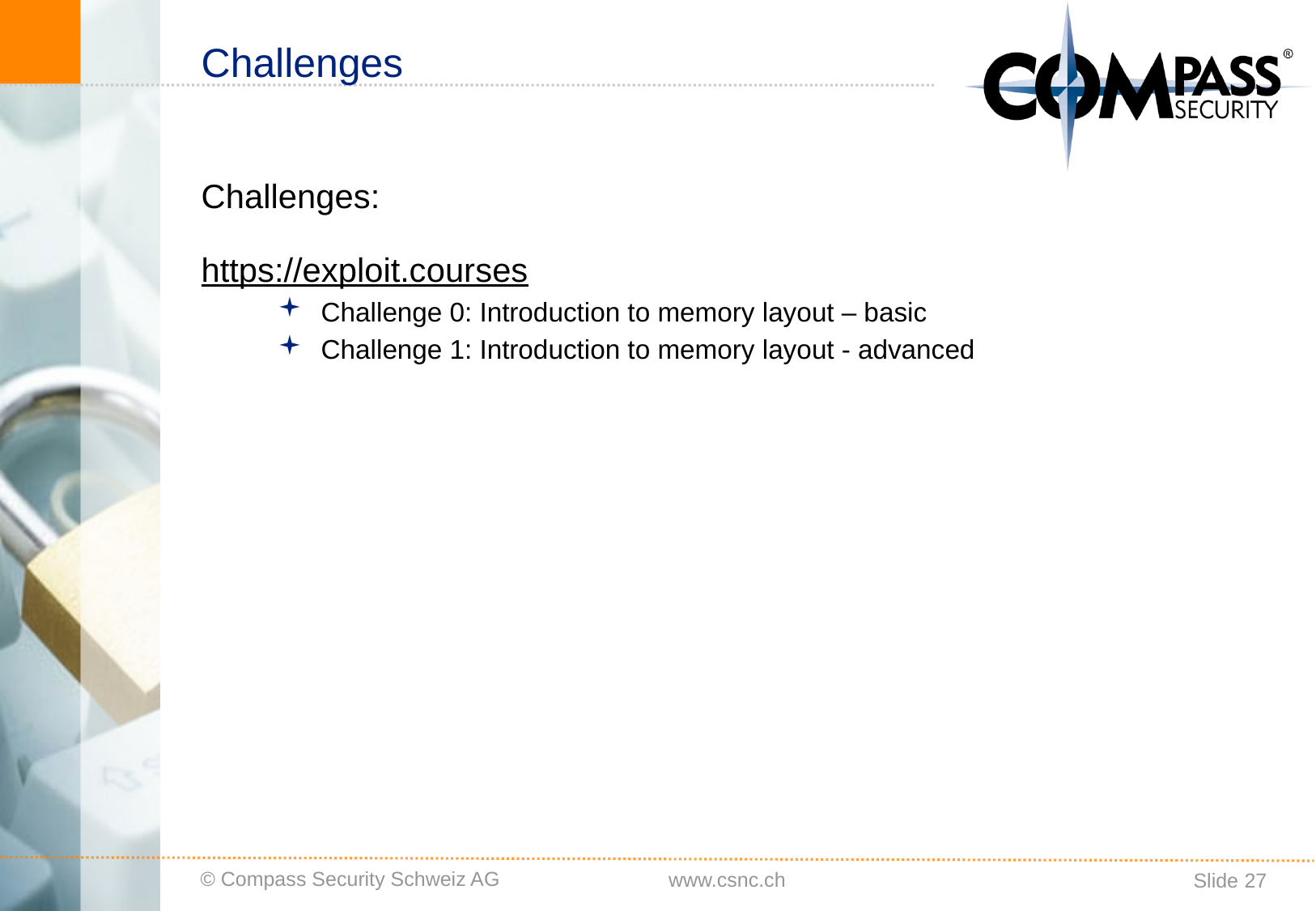

# Challenges
Challenges:
https://exploit.courses
Challenge 0: Introduction to memory layout – basic
Challenge 1: Introduction to memory layout - advanced